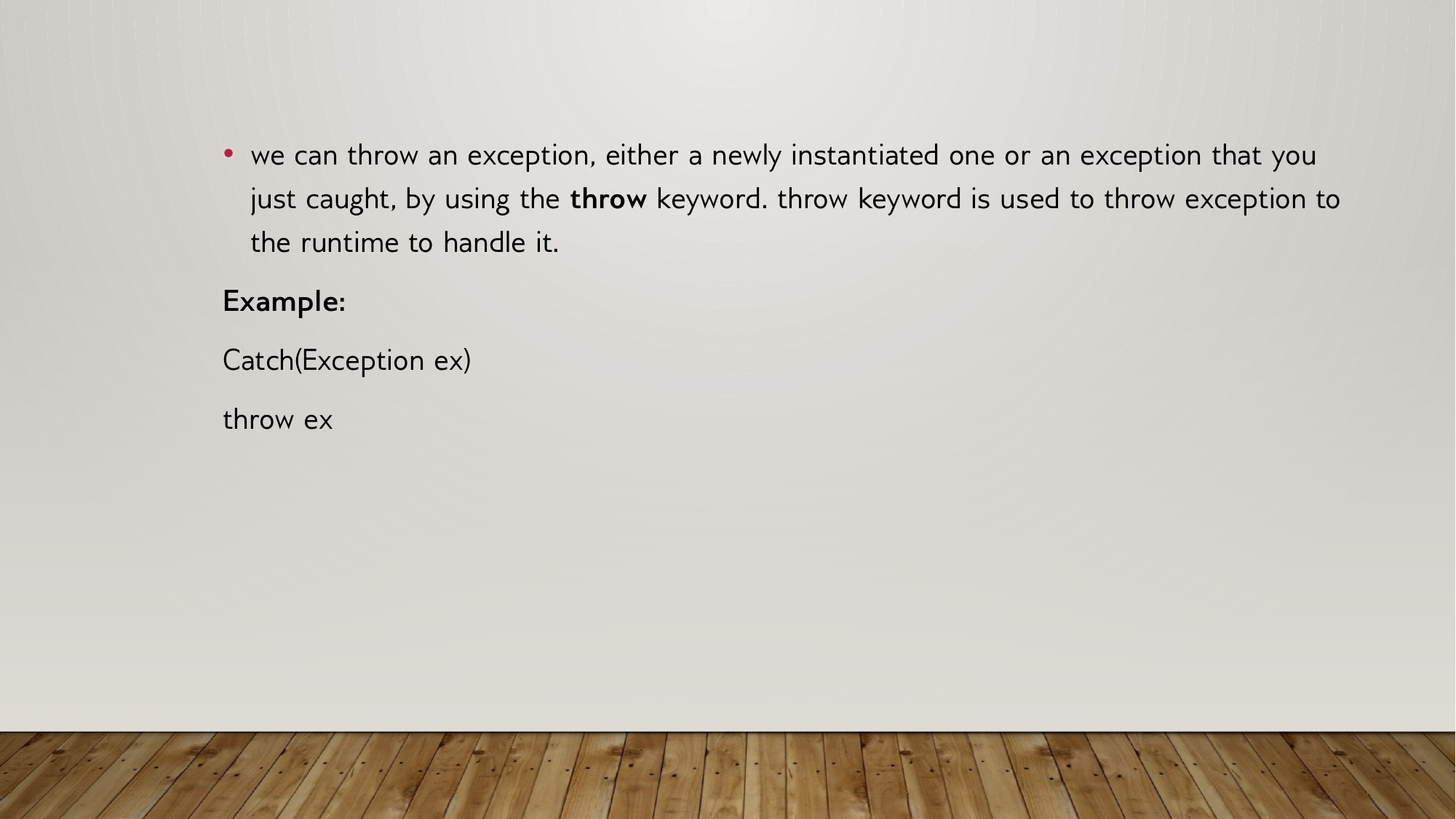

we can throw an exception, either a newly instantiated one or an exception that you just caught, by using the throw keyword. throw keyword is used to throw exception to the runtime to handle it.
Example:
Catch(Exception ex)
throw ex